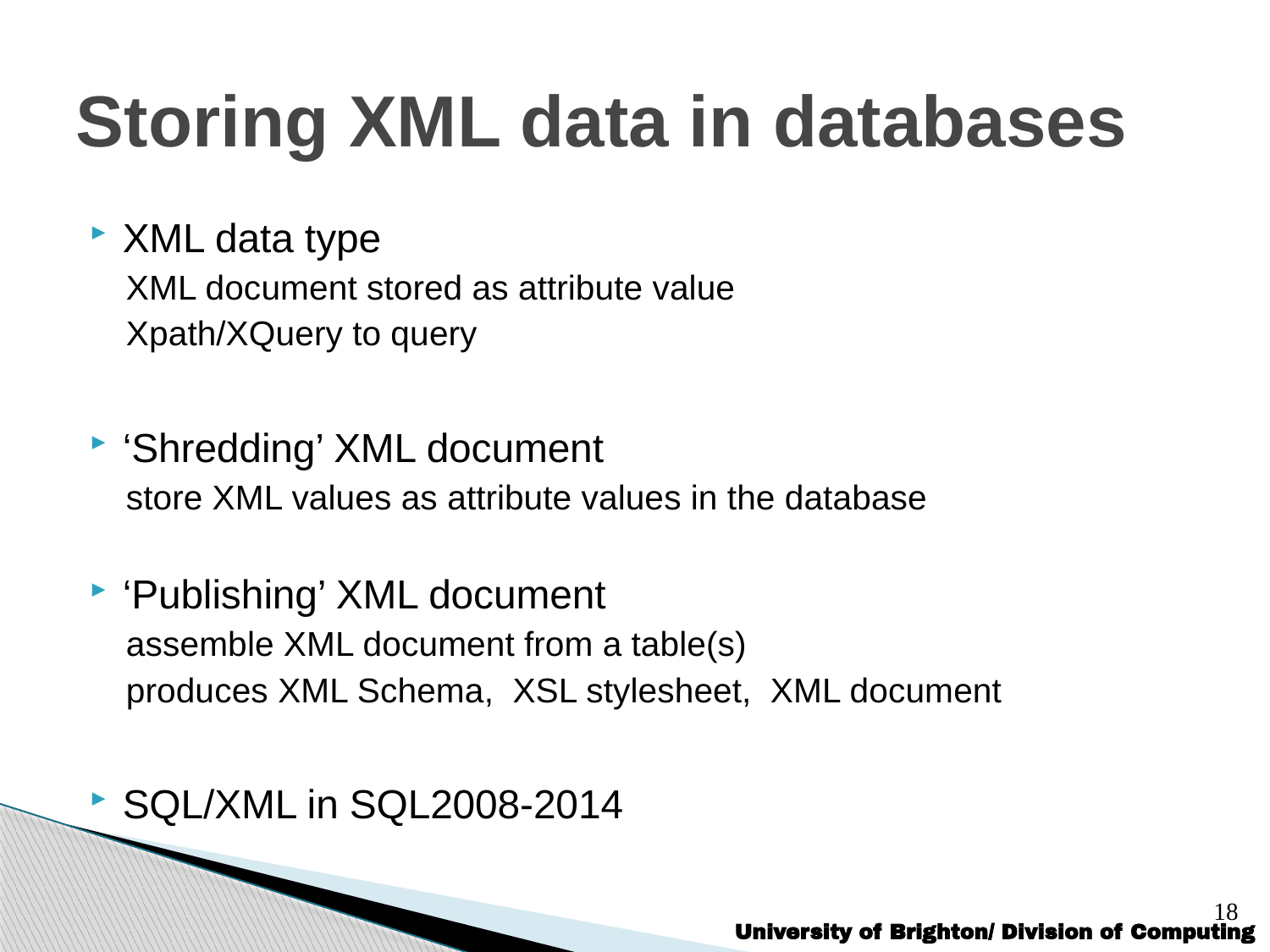

# Storing XML data in databases
XML data type
XML document stored as attribute value
Xpath/XQuery to query

‘Shredding’ XML document
store XML values as attribute values in the database

‘Publishing’ XML document
assemble XML document from a table(s)
produces XML Schema,  XSL stylesheet,  XML document

SQL/XML in SQL2008-2014
18